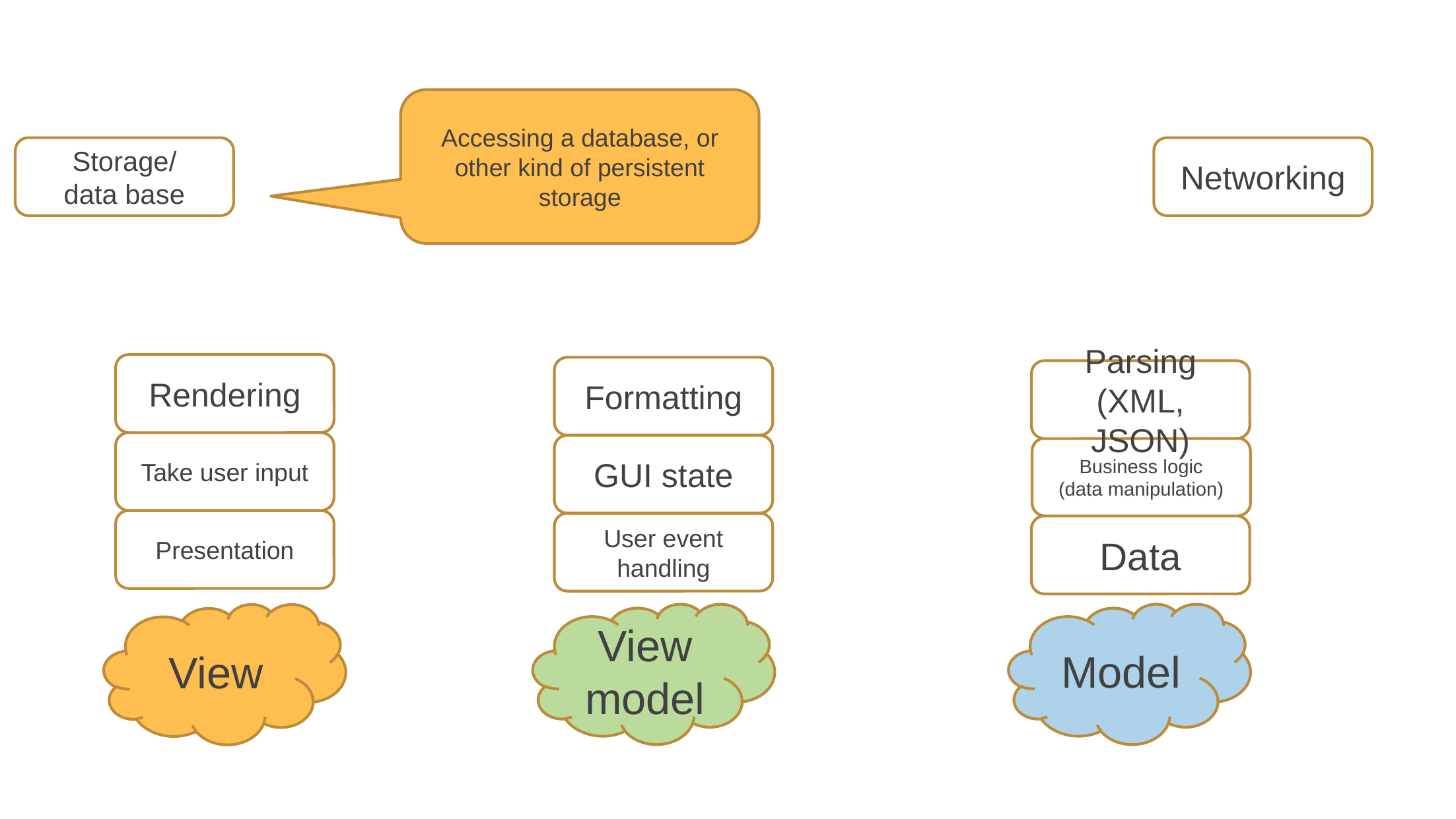

Accessing a database, or other kind of persistent storage
Storage/
data base
Translation
Networking
Rendering
Formatting
Parsing (XML, JSON)
Take user input
GUI state
Business logic
(data manipulation)
Presentation
User event handling
Data
View model
Model
View